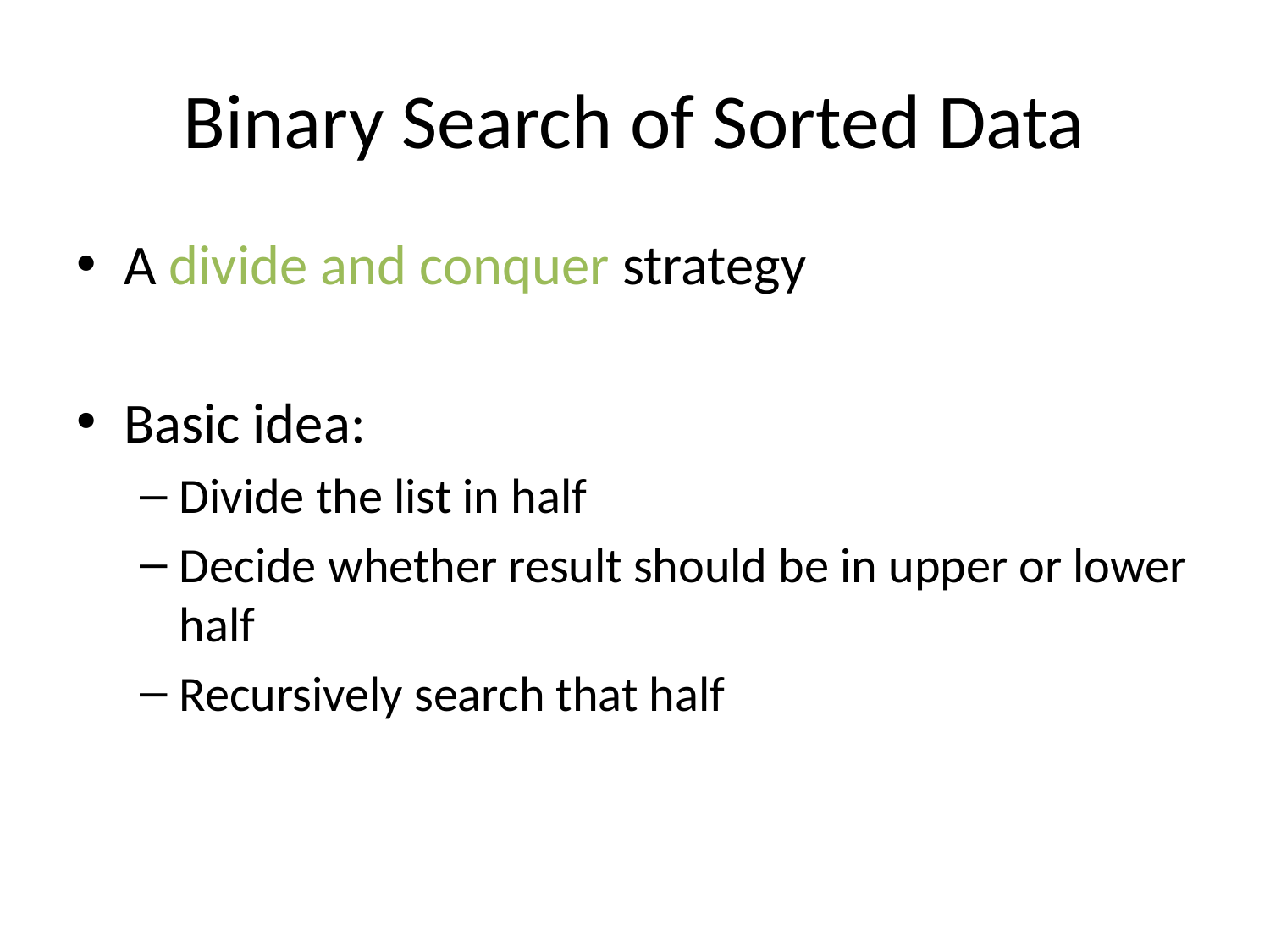

# Binary Search of Sorted Data
A divide and conquer strategy

Basic idea:
Divide the list in half
Decide whether result should be in upper or lower half
Recursively search that half